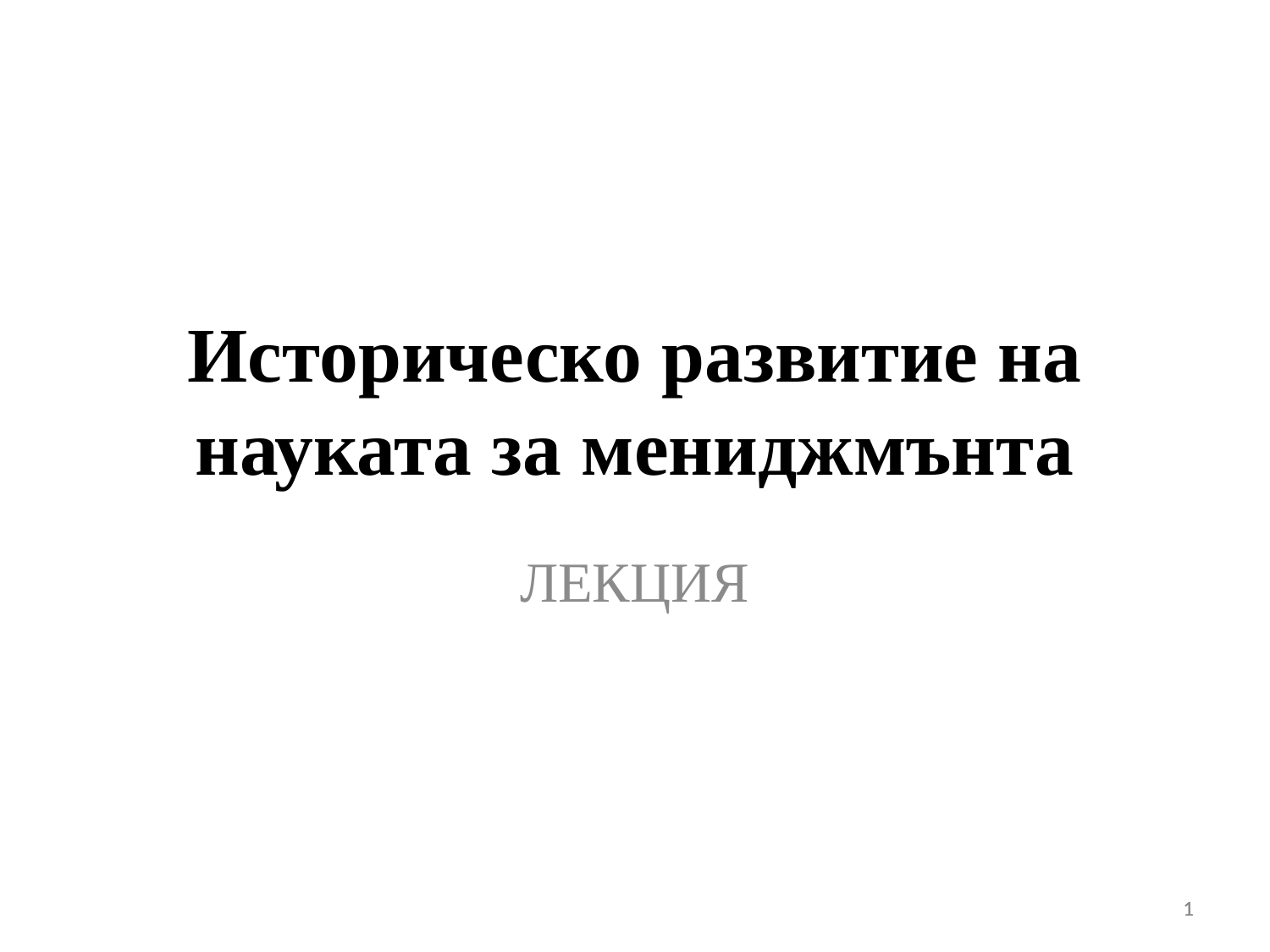

# Историческо развитие на науката за мениджмънта
ЛЕКЦИЯ
1
1